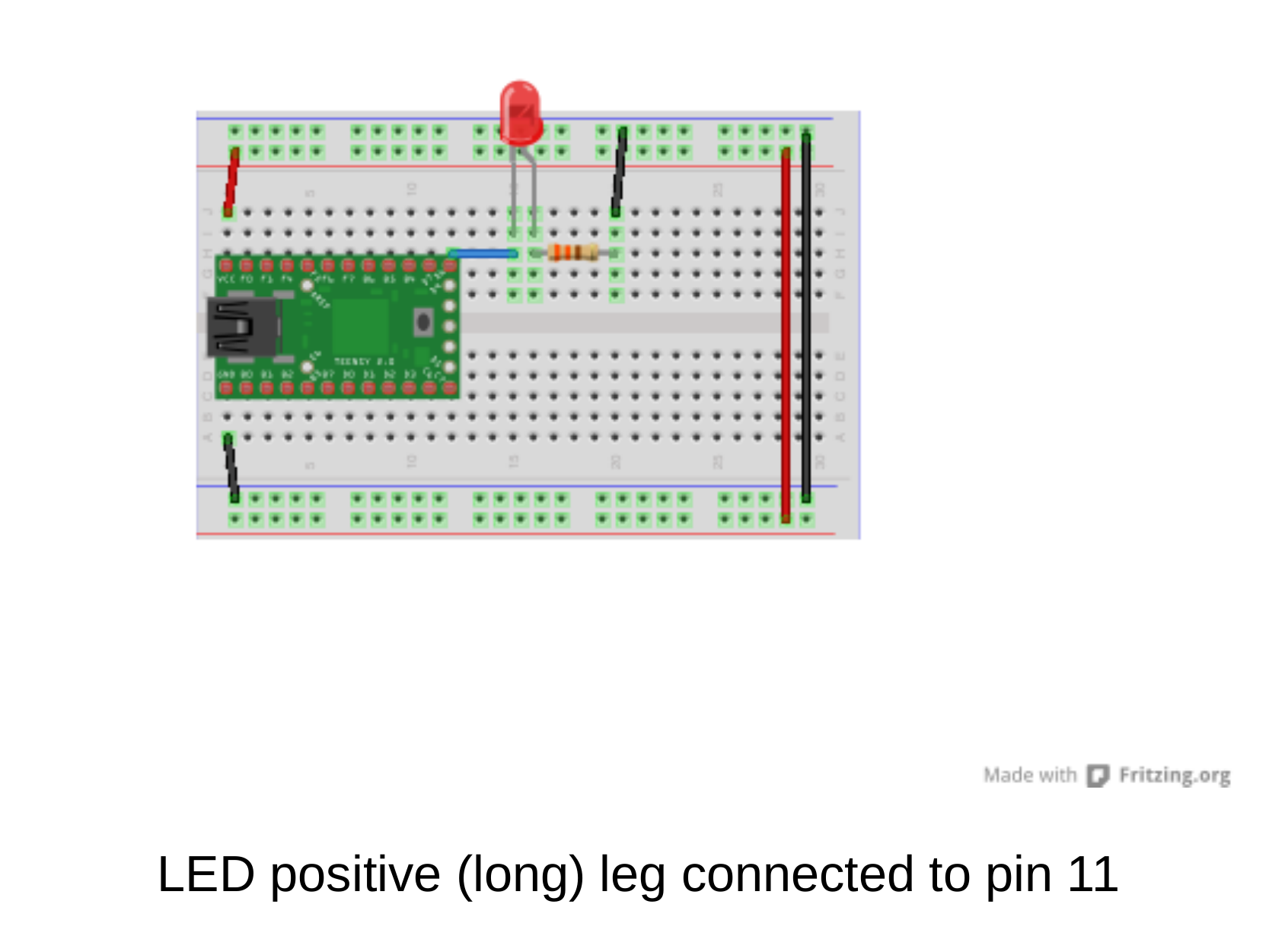

LED positive (long) leg connected to pin 11